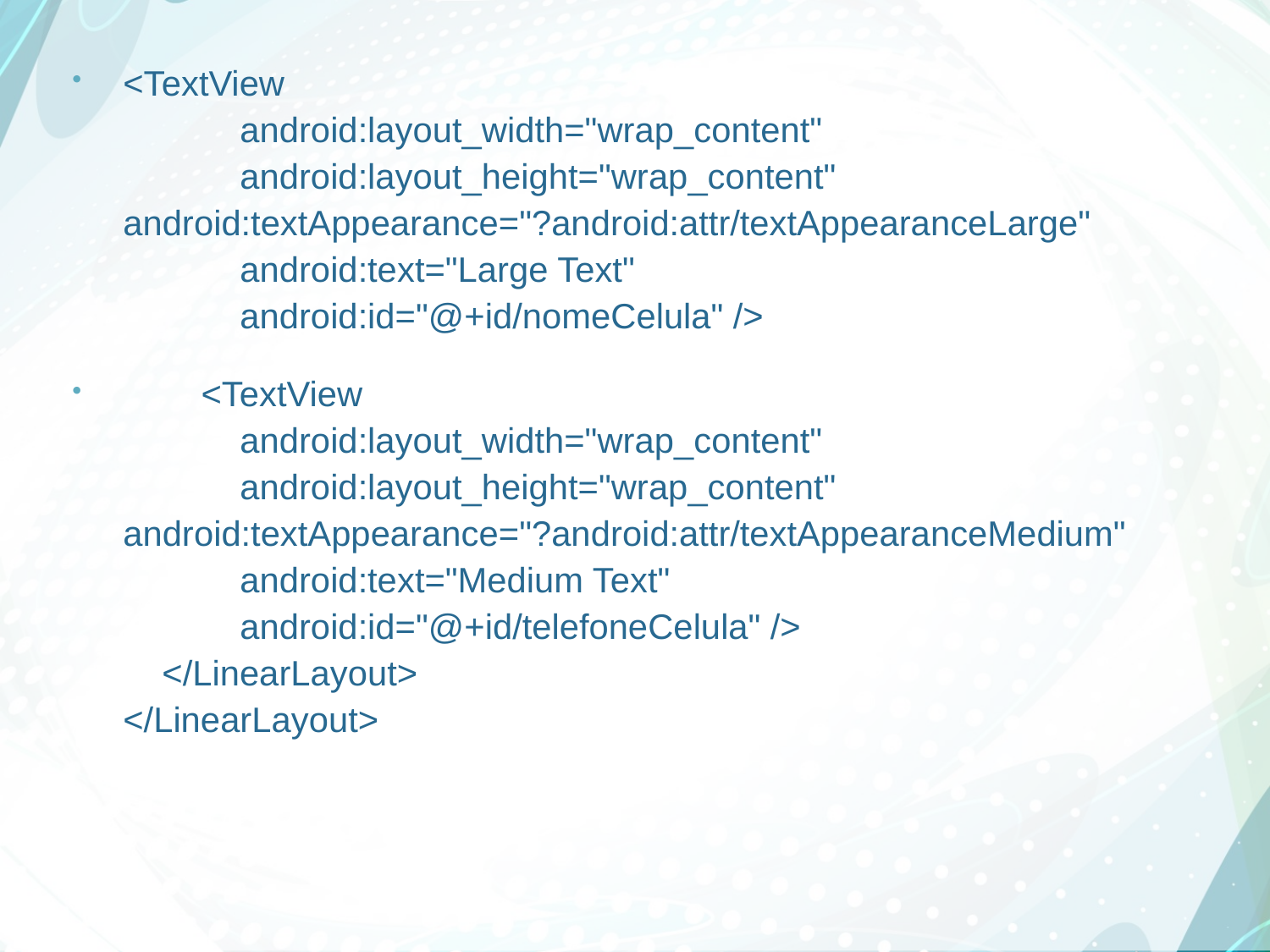

<TextView
            android:layout_width="wrap_content"
            android:layout_height="wrap_content"            android:textAppearance="?android:attr/textAppearanceLarge"
            android:text="Large Text"
            android:id="@+id/nomeCelula" />
        <TextView
            android:layout_width="wrap_content"
            android:layout_height="wrap_content"            android:textAppearance="?android:attr/textAppearanceMedium"
            android:text="Medium Text"
            android:id="@+id/telefoneCelula" />
    </LinearLayout>
</LinearLayout>